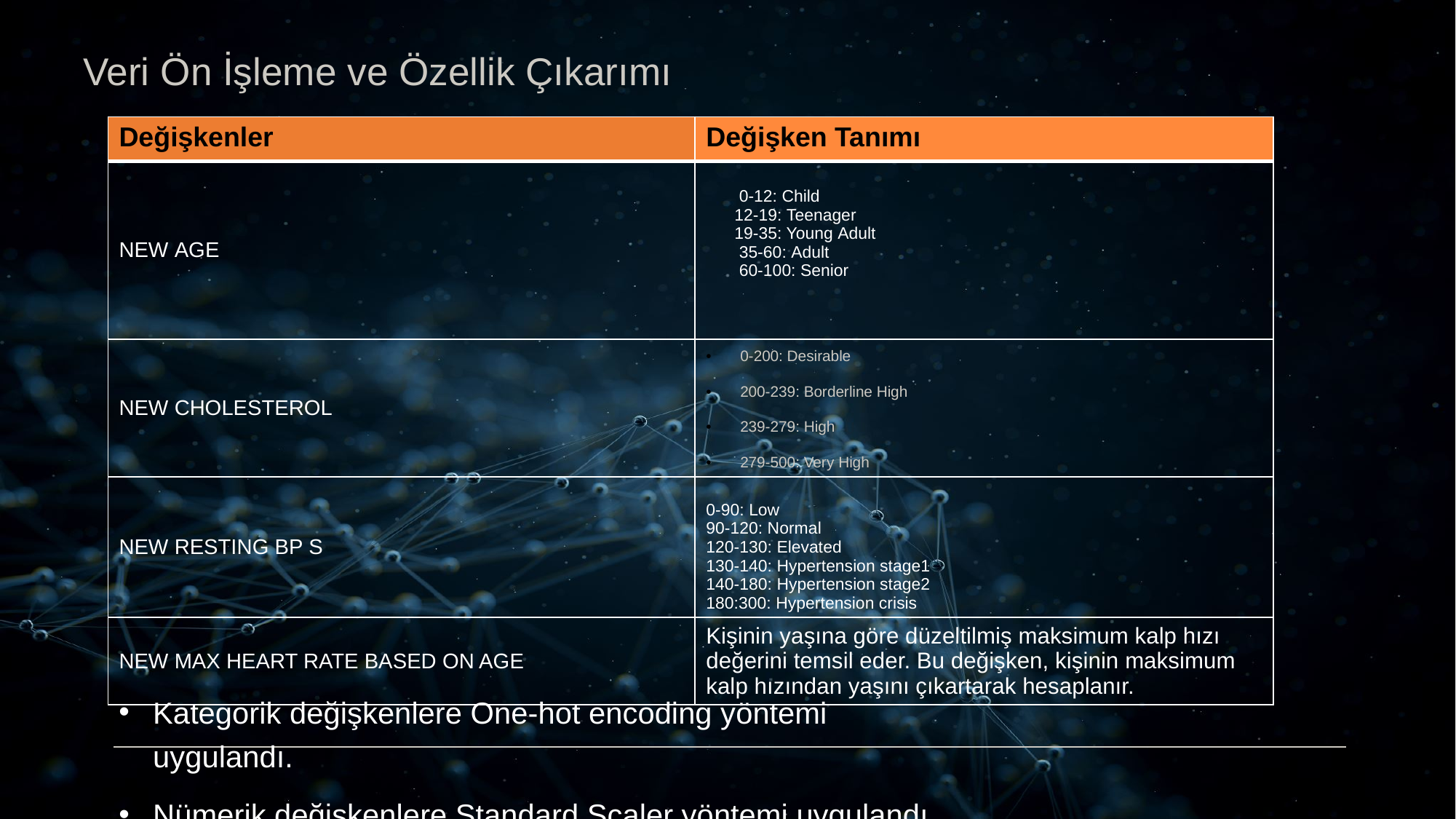

# Veri Ön İşleme ve Özellik Çıkarımı
| Değişkenler | Değişken Tanımı |
| --- | --- |
| NEW AGE | 0-12: Child       12-19: Teenager       19-35: Young Adult        35-60: Adult        60-100: Senior |
| NEW CHOLESTEROL | 0-200: Desirable 200-239: Borderline High 239-279: High 279-500: Very High |
| NEW RESTING BP S | 0-90: Low 90-120: Normal 120-130: Elevated 130-140: Hypertension stage1 140-180: Hypertension stage2 180:300: Hypertension crisis |
| NEW MAX HEART RATE BASED ON AGE | Kişinin yaşına göre düzeltilmiş maksimum kalp hızı değerini temsil eder. Bu değişken, kişinin maksimum kalp hızından yaşını çıkartarak hesaplanır. |
Kategorik değişkenlere One-hot encoding yöntemi uygulandı.
Nümerik değişkenlere Standard Scaler yöntemi uygulandı.